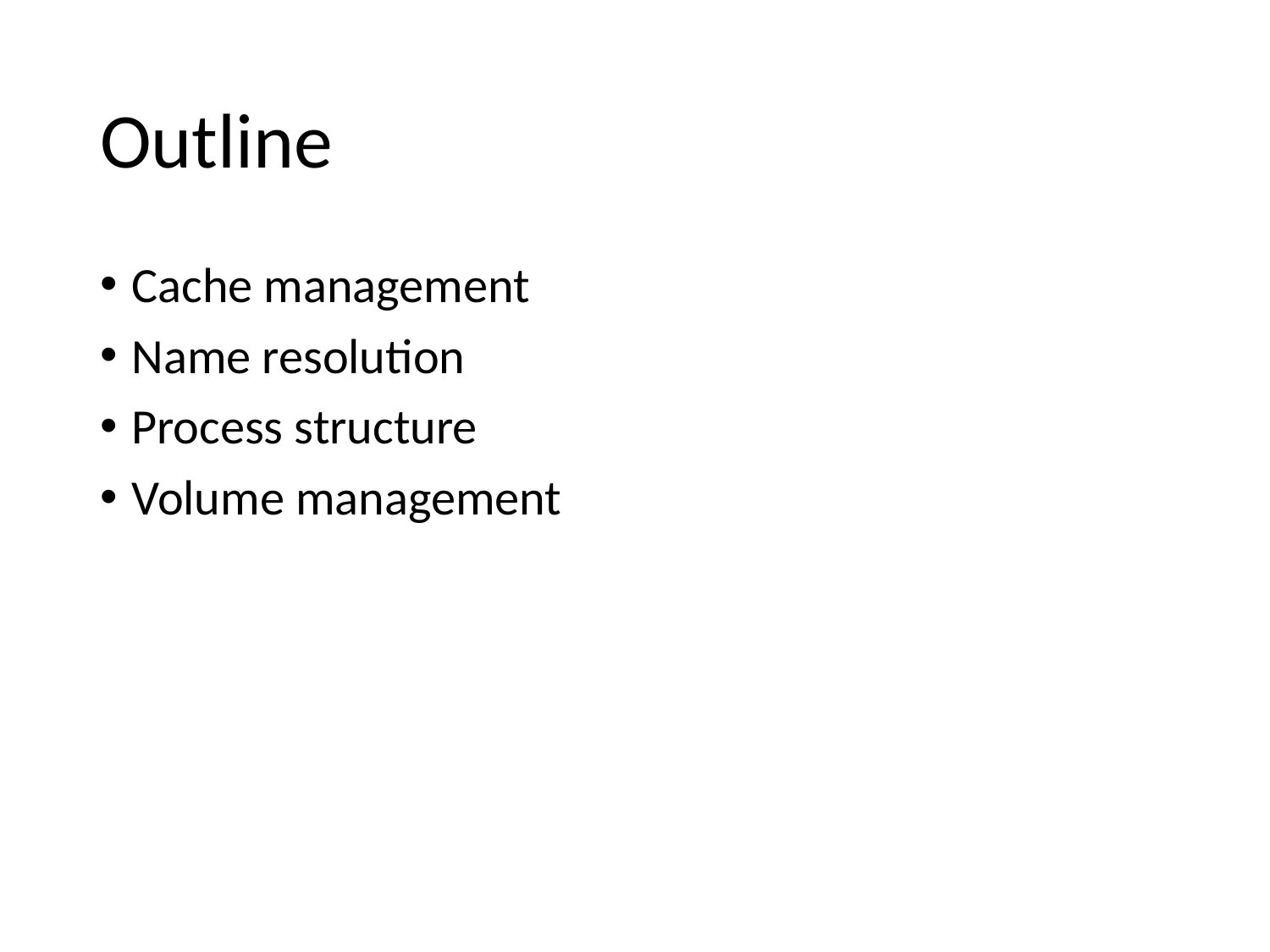

# Outline
Cache management
Name resolution
Process structure
Volume management